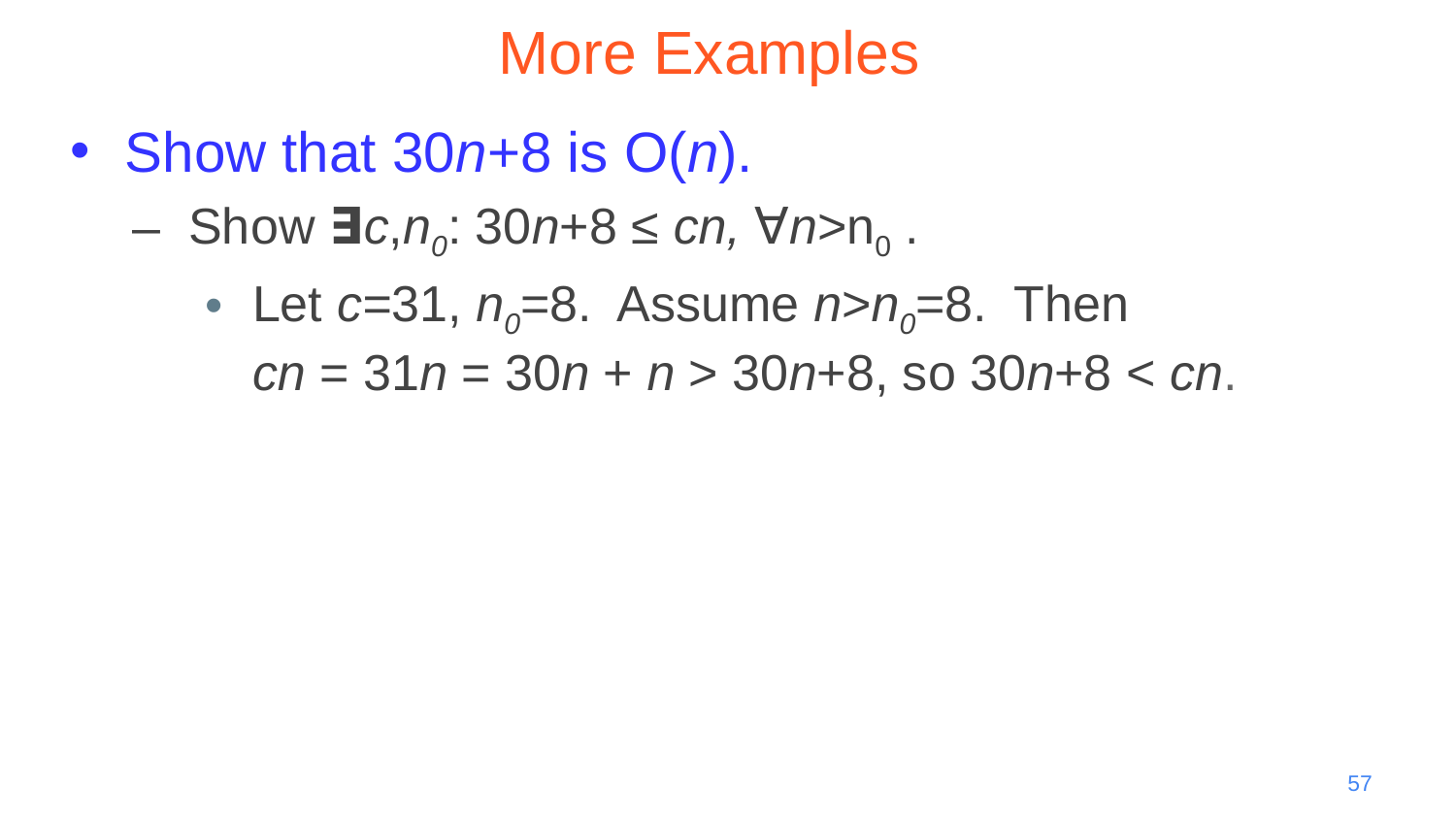

# More Examples
Show that 30n+8 is O(n).
Show ∃c,n0: 30n+8 ≤ cn, ∀n>n0 .
Let c=31, n0=8.  Assume n>n0=8.  Then
cn = 31n = 30n + n > 30n+8, so 30n+8 < cn.
57